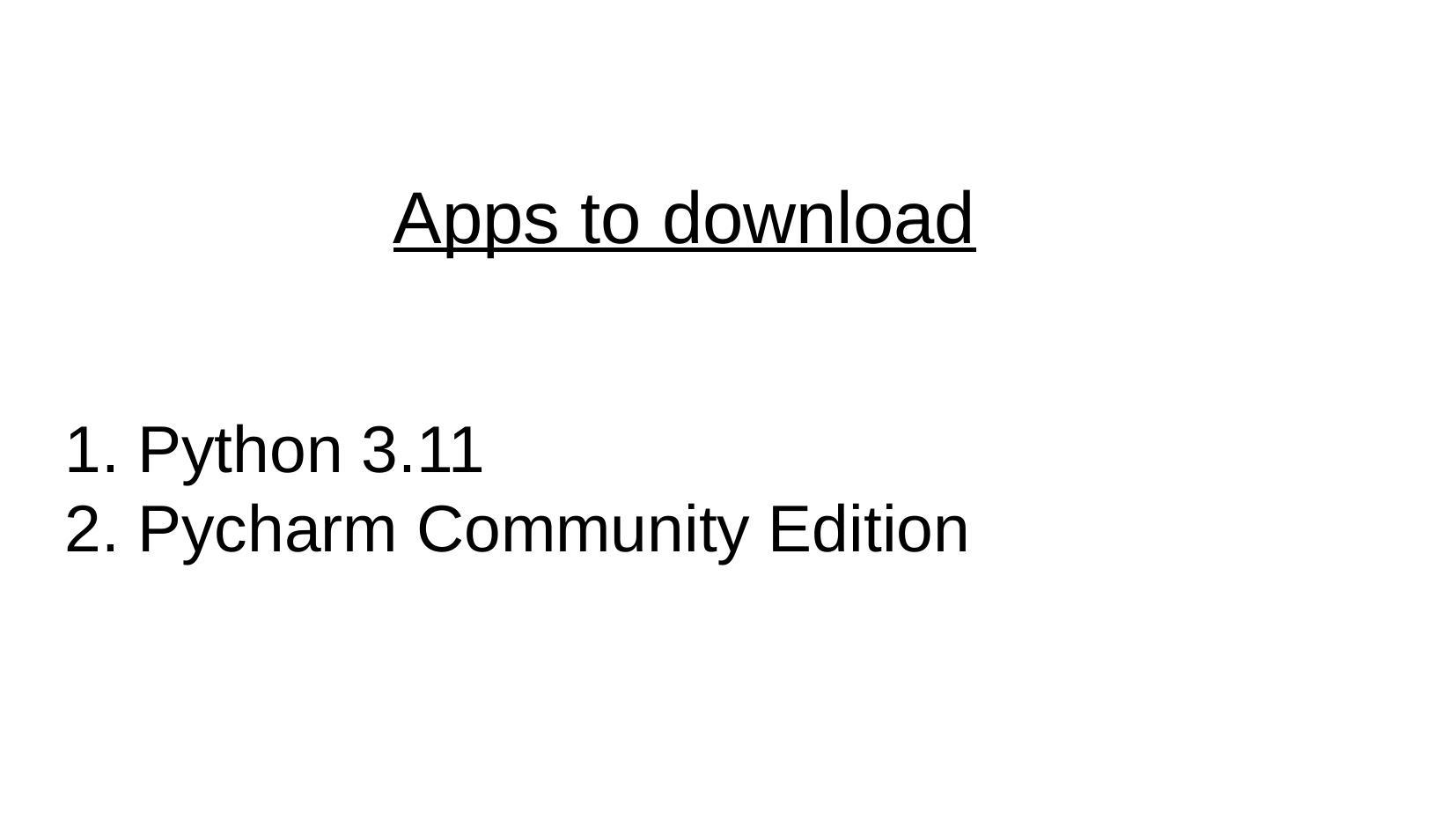

Apps to download
1. Python 3.11
2. Pycharm Community Edition